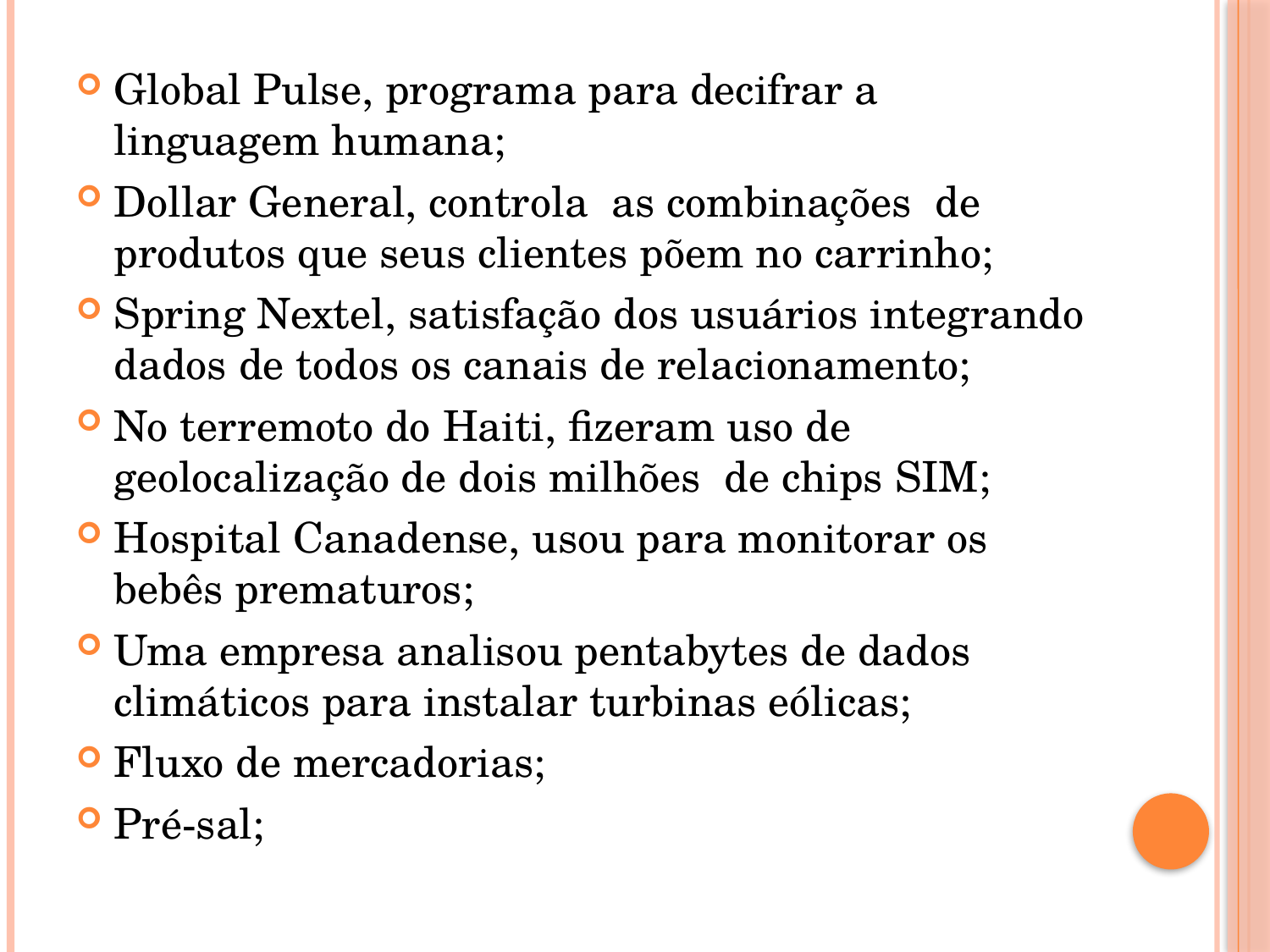

Global Pulse, programa para decifrar a linguagem humana;
Dollar General, controla  as combinações  de produtos que seus clientes põem no carrinho;
Spring Nextel, satisfação dos usuários integrando dados de todos os canais de relacionamento;
No terremoto do Haiti, fizeram uso de geolocalização de dois milhões  de chips SIM;
Hospital Canadense, usou para monitorar os bebês prematuros;
Uma empresa analisou pentabytes de dados climáticos para instalar turbinas eólicas;
Fluxo de mercadorias;
Pré-sal;